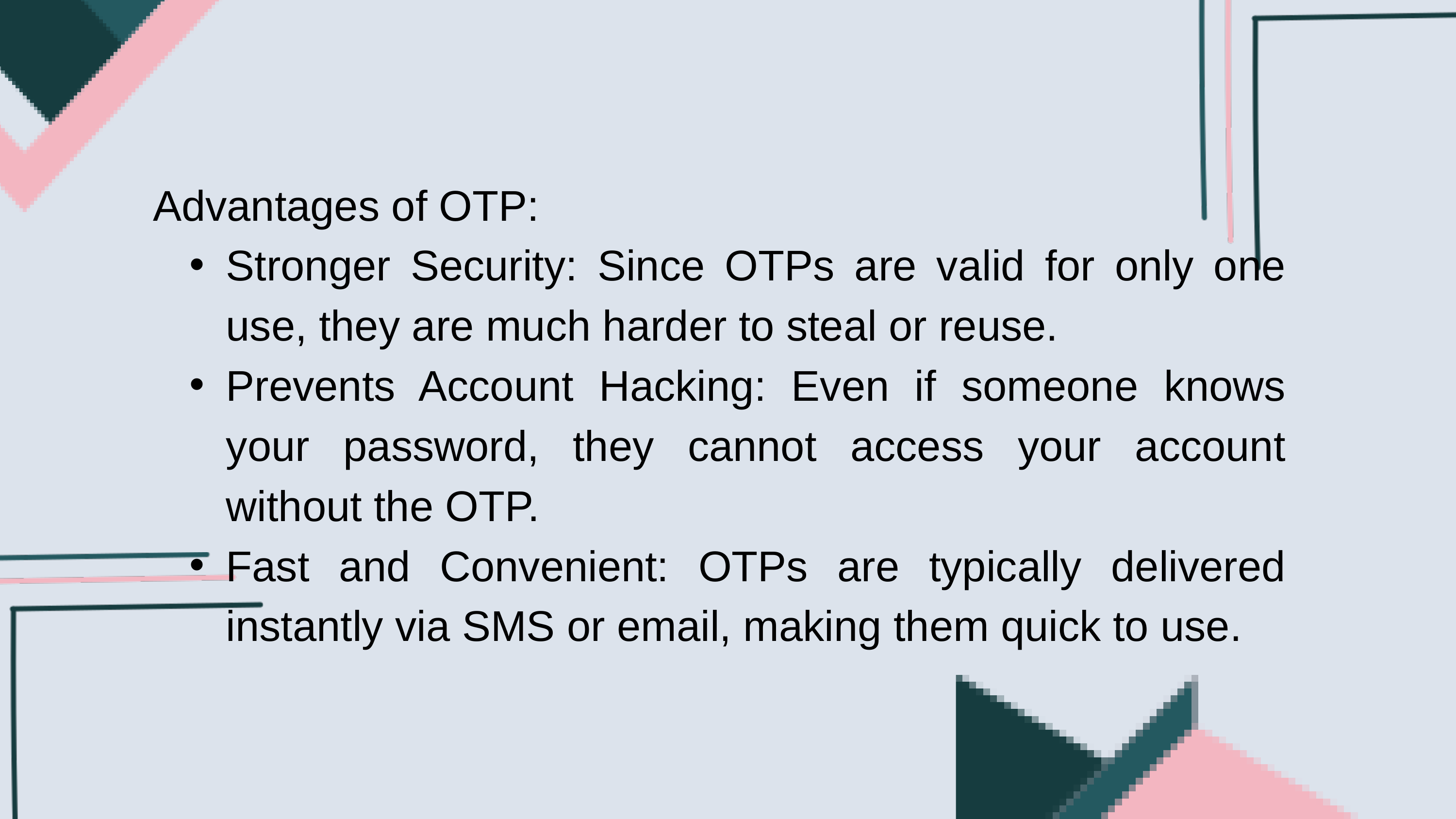

Advantages of OTP:
Stronger Security: Since OTPs are valid for only one use, they are much harder to steal or reuse.
Prevents Account Hacking: Even if someone knows your password, they cannot access your account without the OTP.
Fast and Convenient: OTPs are typically delivered instantly via SMS or email, making them quick to use.